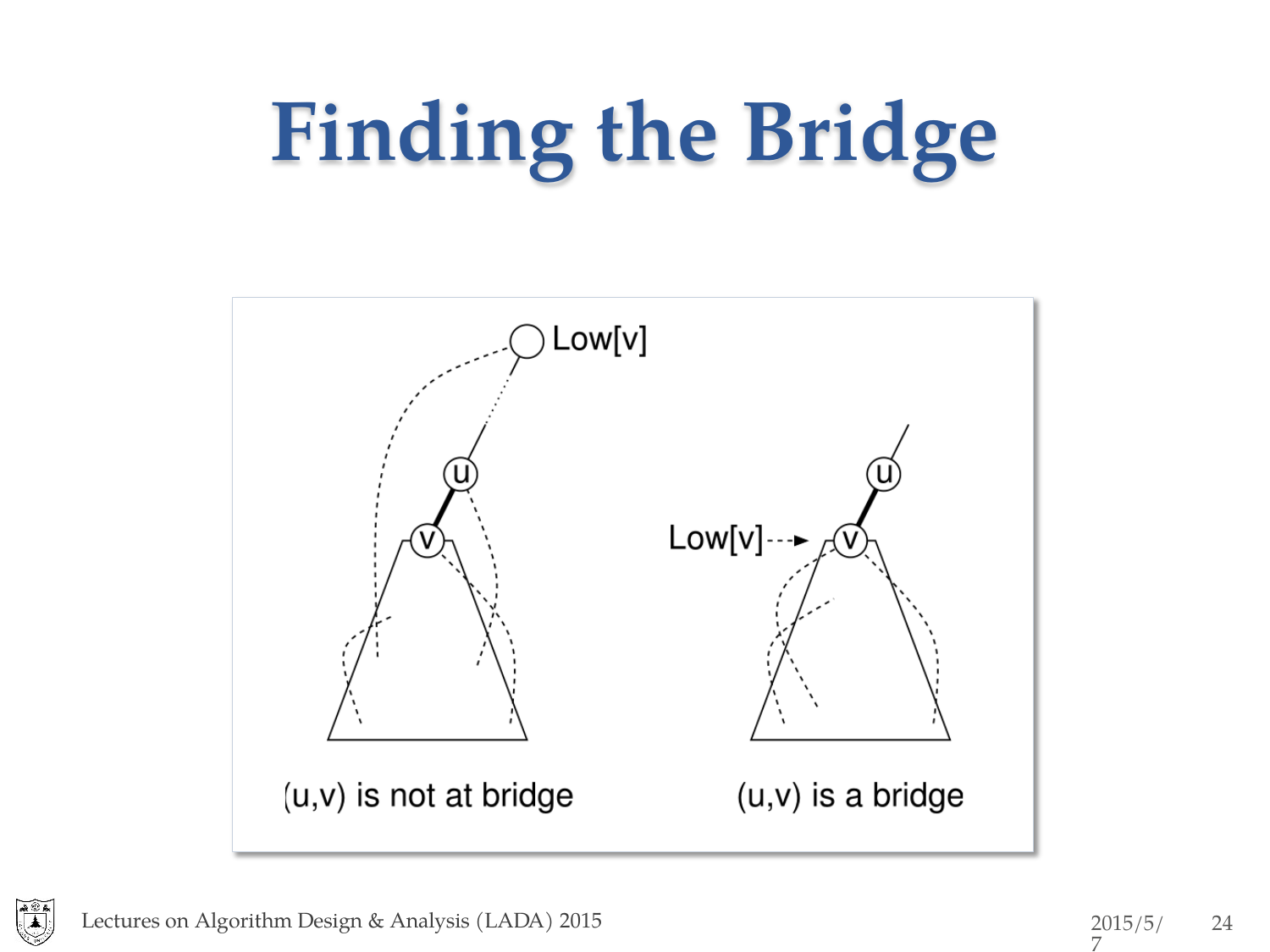

# Finding the Bridge

Lectures on Algorithm Design & Analysis (LADA) 2015
24
2015/5/7